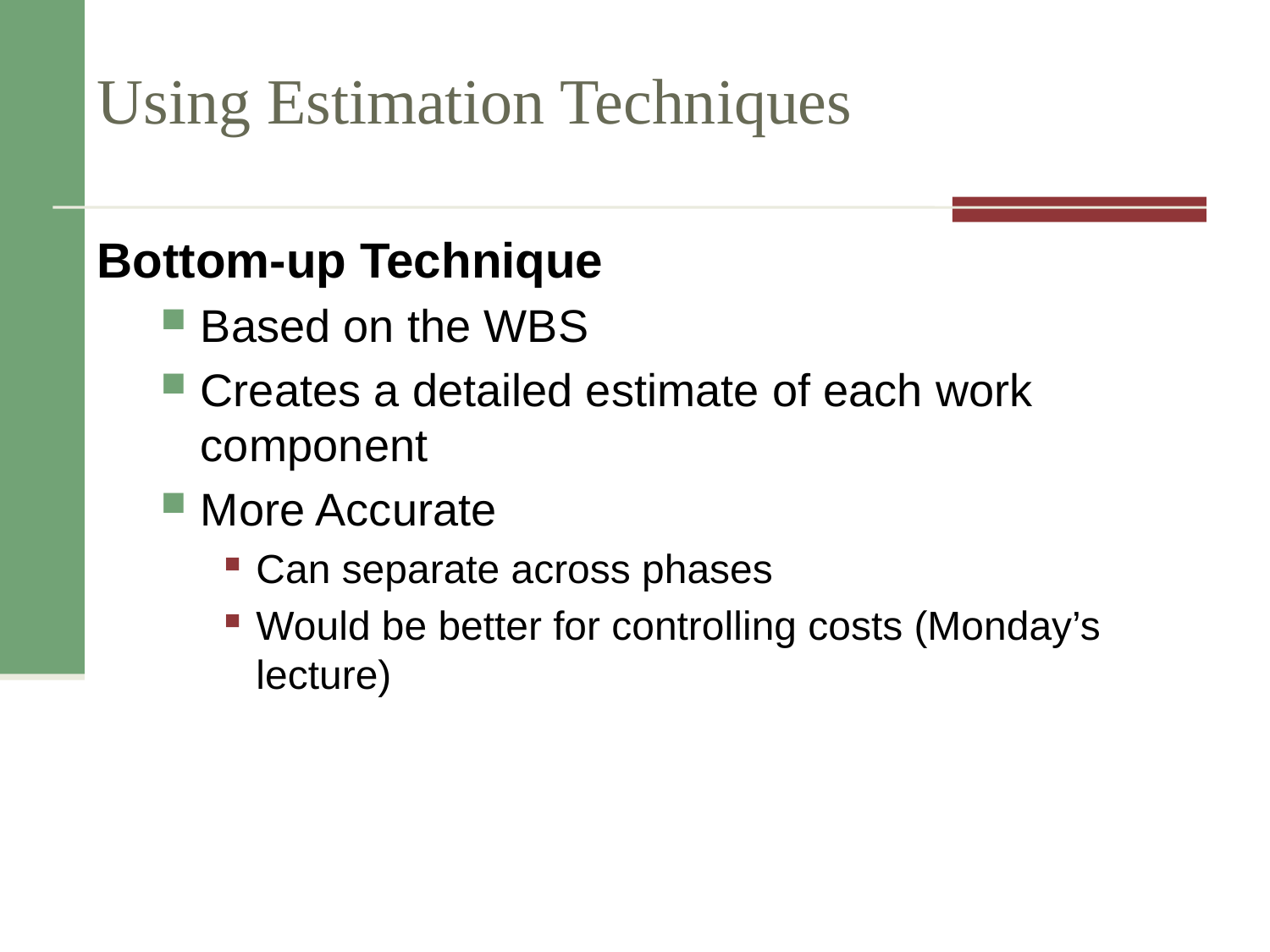

# Using Estimation Techniques
Bottom-up Technique
Based on the WBS
Creates a detailed estimate of each work component
More Accurate
Can separate across phases
Would be better for controlling costs (Monday’s lecture)